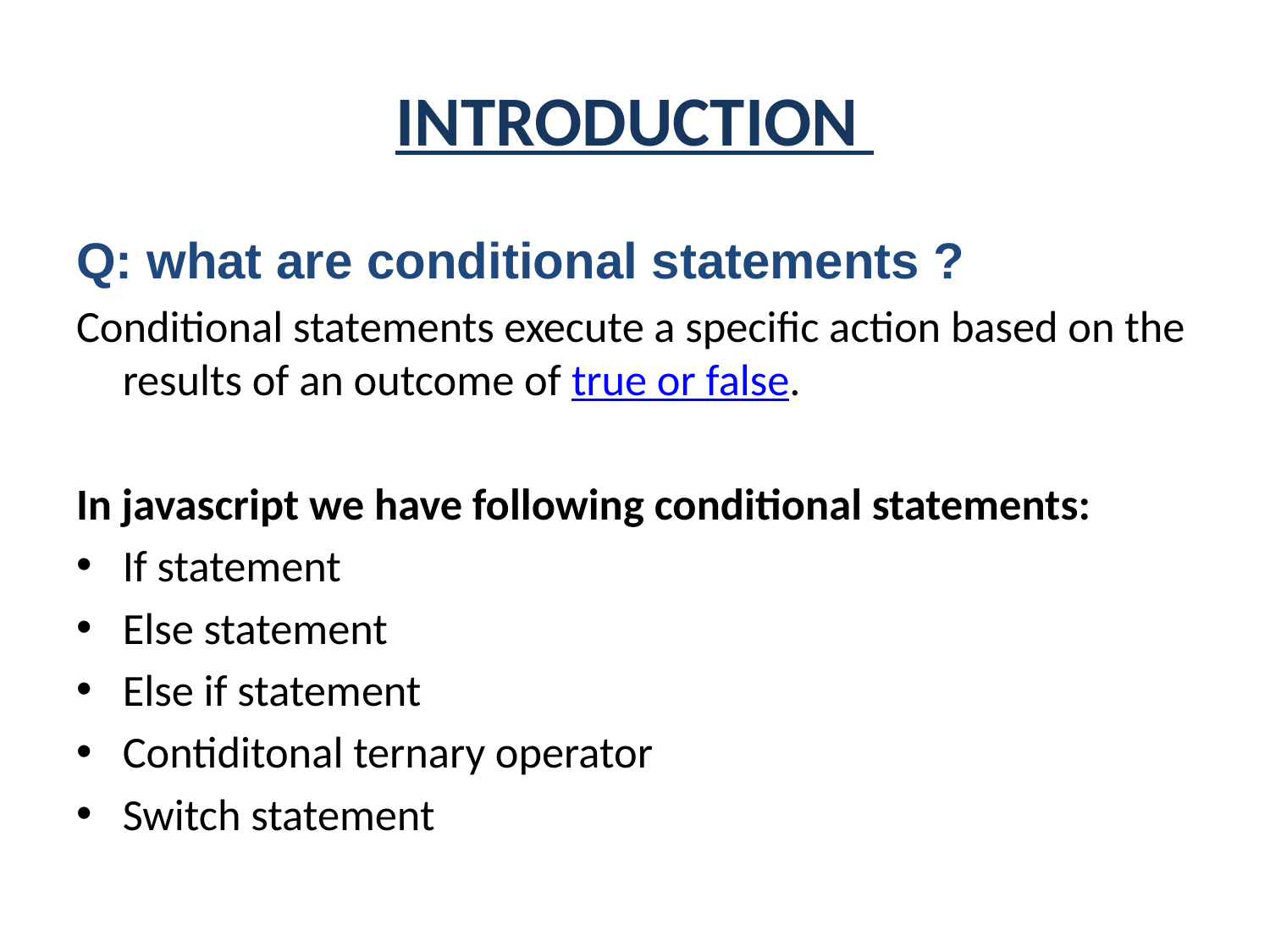

# INTRODUCTION
Q: what are conditional statements ?
Conditional statements execute a specific action based on the results of an outcome of true or false.

In javascript we have following conditional statements:
If statement
Else statement
Else if statement
Contiditonal ternary operator
Switch statement